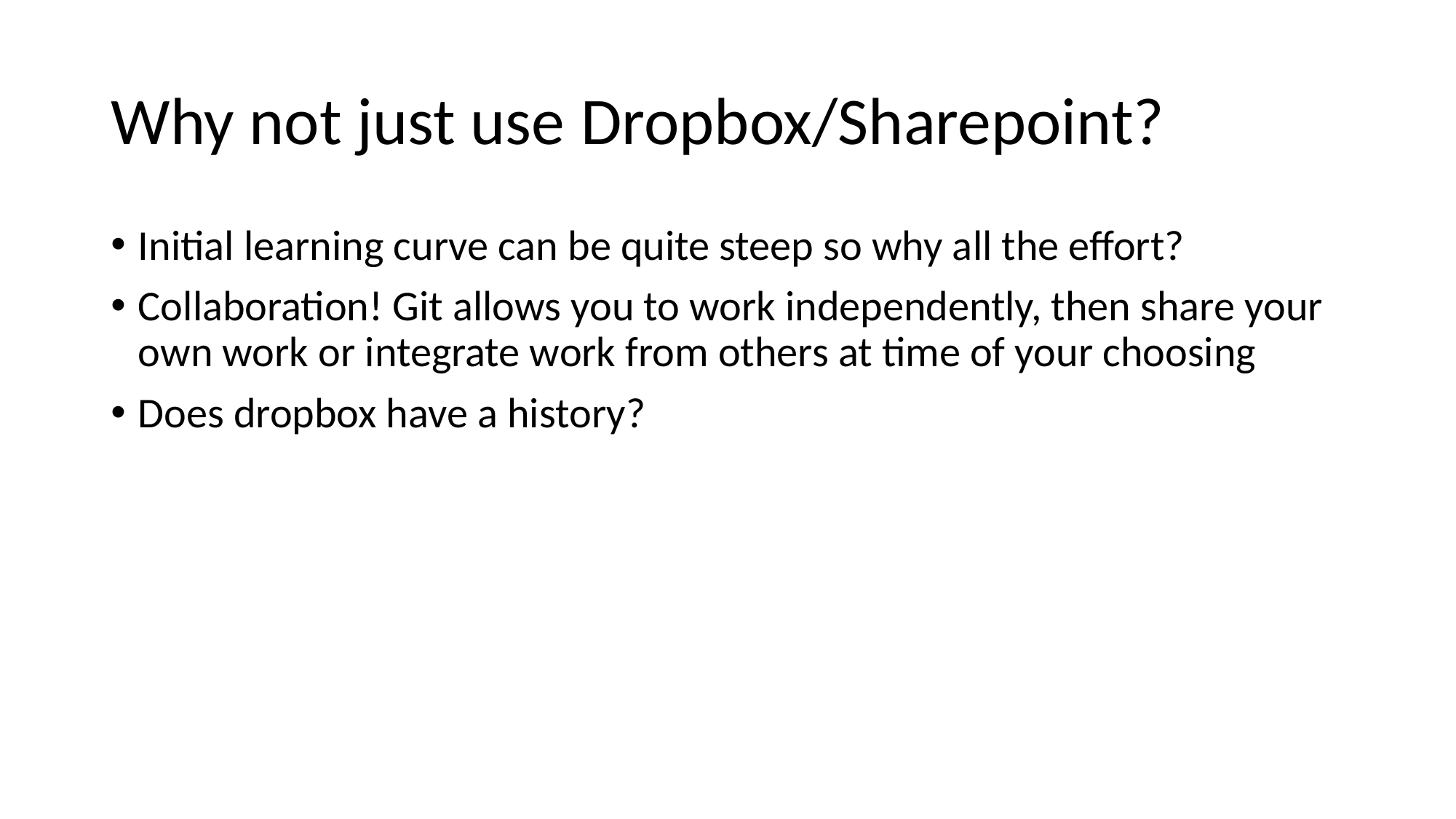

# Why not just use Dropbox/Sharepoint?
Initial learning curve can be quite steep so why all the effort?
Collaboration! Git allows you to work independently, then share your own work or integrate work from others at time of your choosing
Does dropbox have a history?